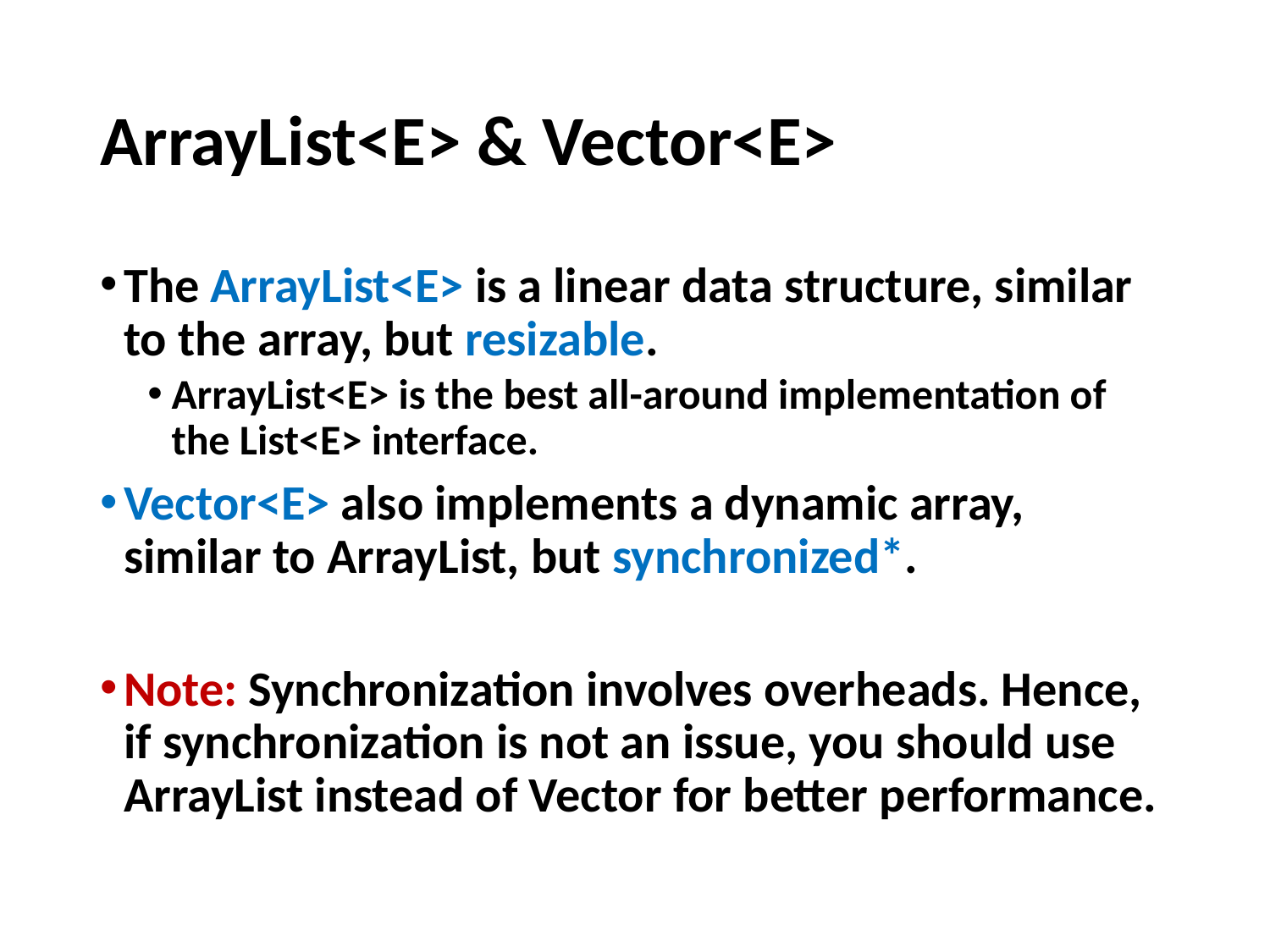

# ArrayList<E> & Vector<E>
The ArrayList<E> is a linear data structure, similar to the array, but resizable.
ArrayList<E> is the best all-around implementation of the List<E> interface.
Vector<E> also implements a dynamic array, similar to ArrayList, but synchronized*.

Note: Synchronization involves overheads. Hence, if synchronization is not an issue, you should use ArrayList instead of Vector for better performance.